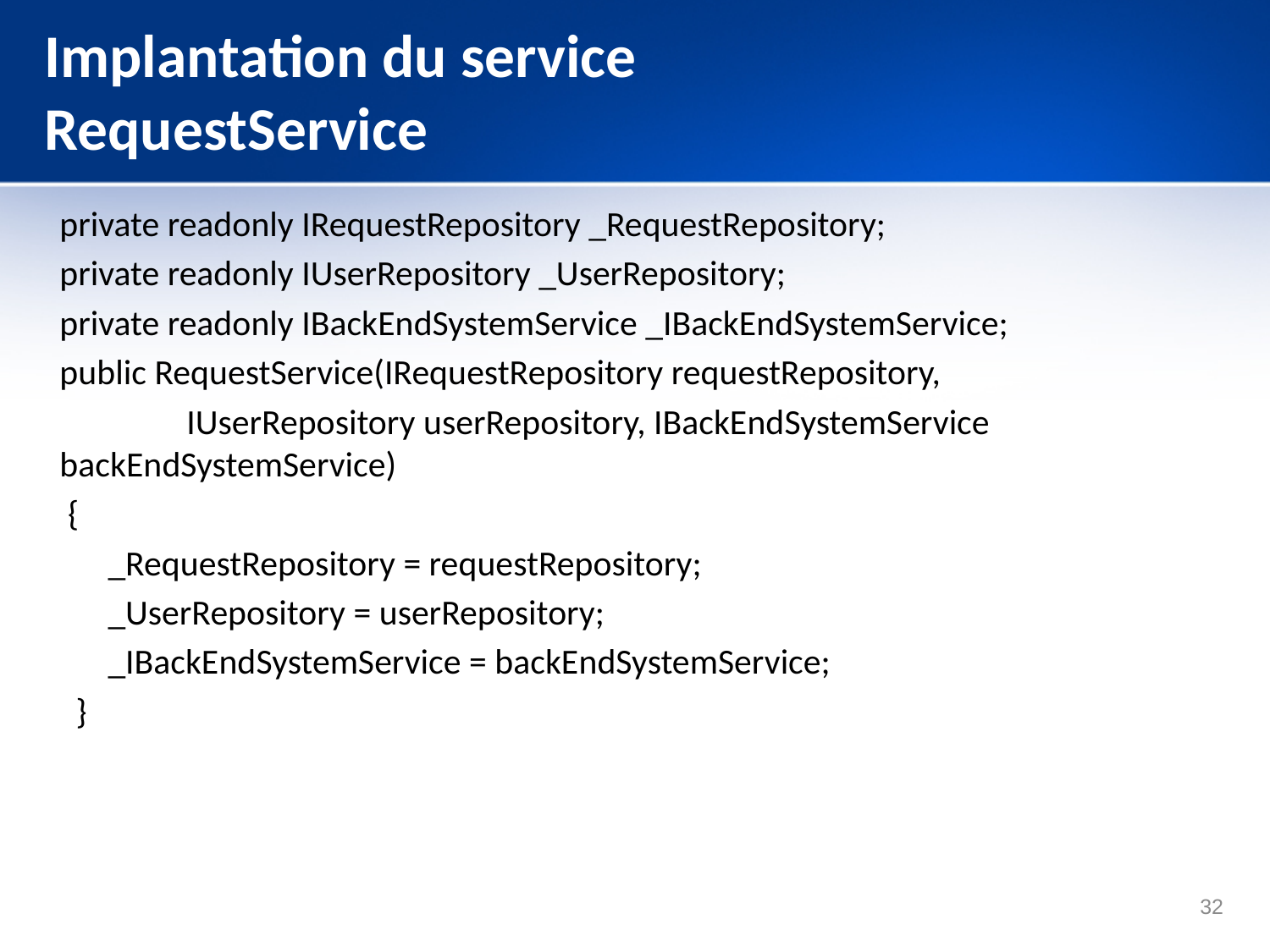

# Implantation du service RequestService
private readonly IRequestRepository _RequestRepository;
private readonly IUserRepository _UserRepository;
private readonly IBackEndSystemService _IBackEndSystemService;
public RequestService(IRequestRepository requestRepository,
	IUserRepository userRepository, IBackEndSystemService 	backEndSystemService)
 {
      _RequestRepository = requestRepository;
      _UserRepository = userRepository;
      _IBackEndSystemService = backEndSystemService;
  }
32